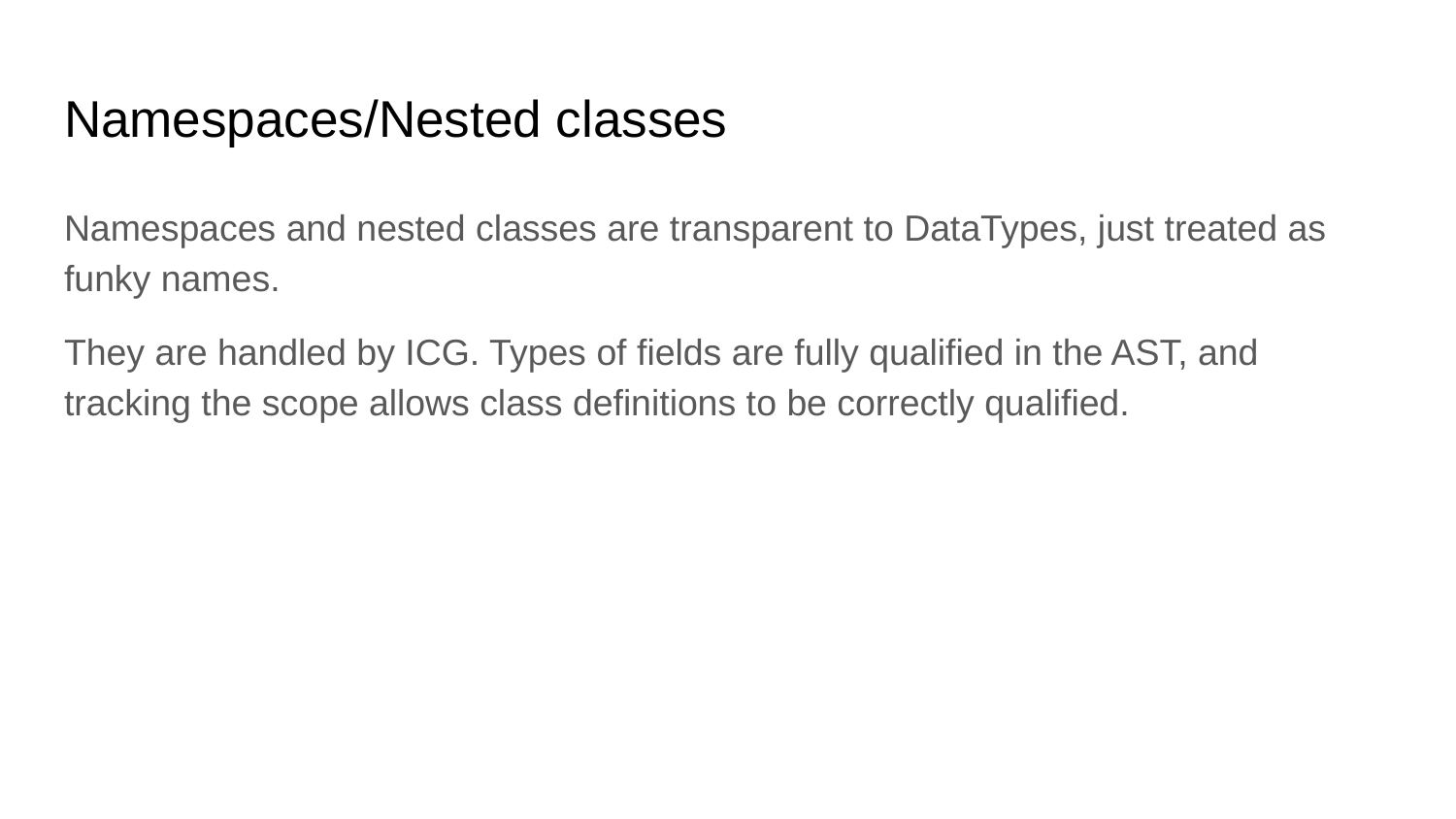

# Namespaces/Nested classes
Namespaces and nested classes are transparent to DataTypes, just treated as funky names.
They are handled by ICG. Types of fields are fully qualified in the AST, and tracking the scope allows class definitions to be correctly qualified.